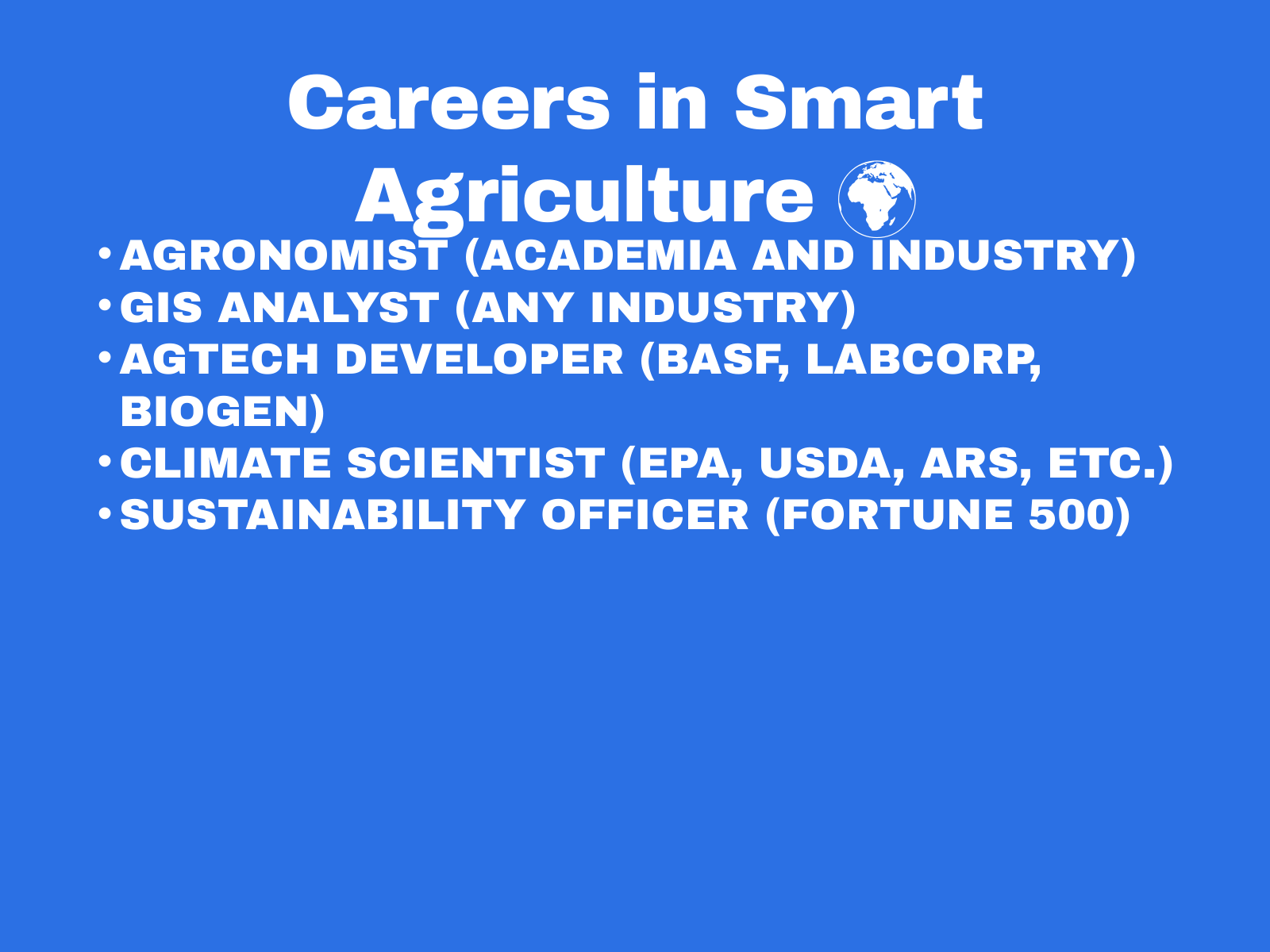

Careers in Smart Agriculture 🌍
AGRONOMIST (ACADEMIA AND INDUSTRY)
GIS ANALYST (ANY INDUSTRY)
AGTECH DEVELOPER (BASF, LABCORP, BIOGEN)
CLIMATE SCIENTIST (EPA, USDA, ARS, ETC.)
SUSTAINABILITY OFFICER (FORTUNE 500)